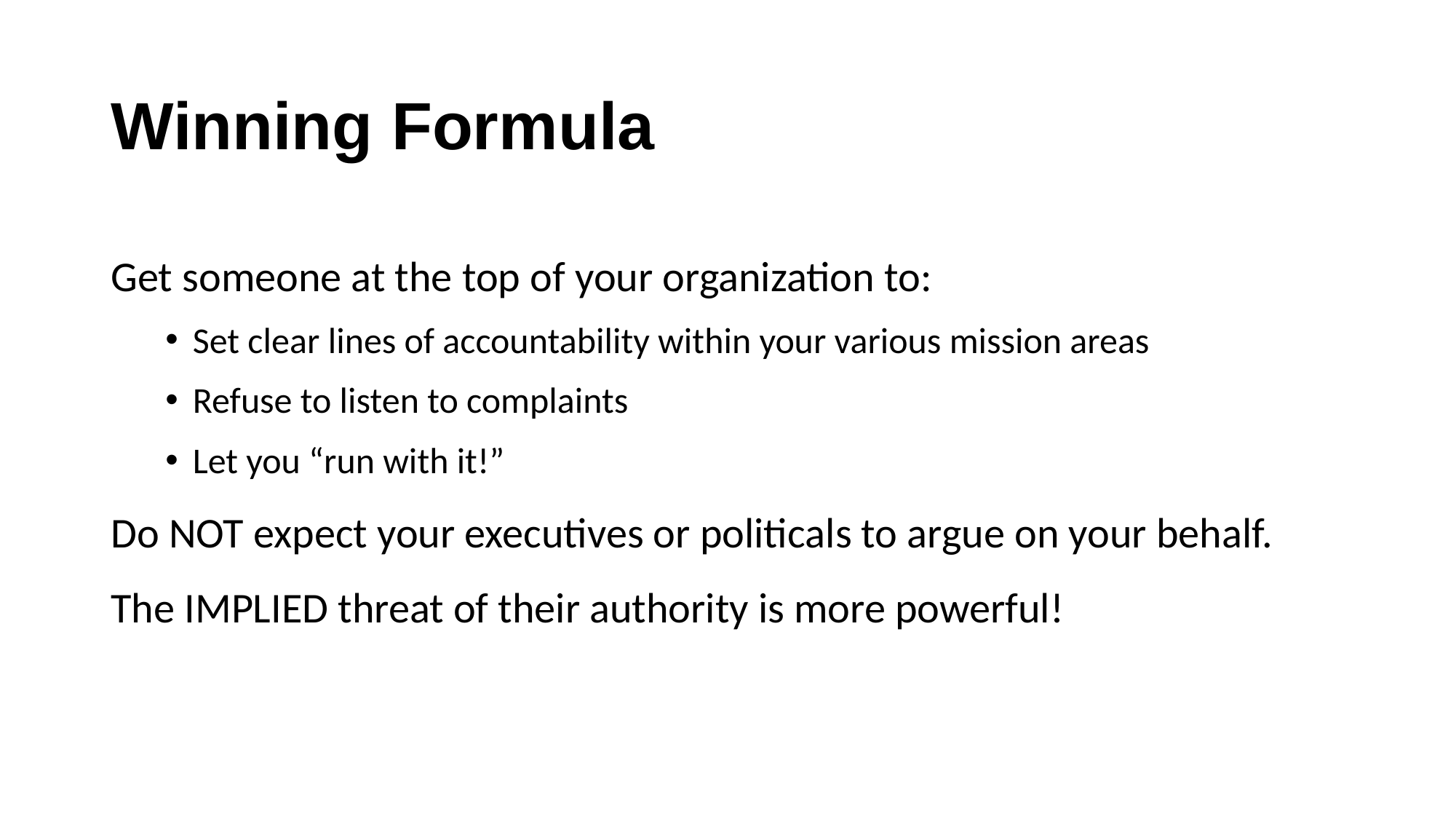

# Winning Formula
Get someone at the top of your organization to:
Set clear lines of accountability within your various mission areas
Refuse to listen to complaints
Let you “run with it!”
Do NOT expect your executives or politicals to argue on your behalf.
The IMPLIED threat of their authority is more powerful!